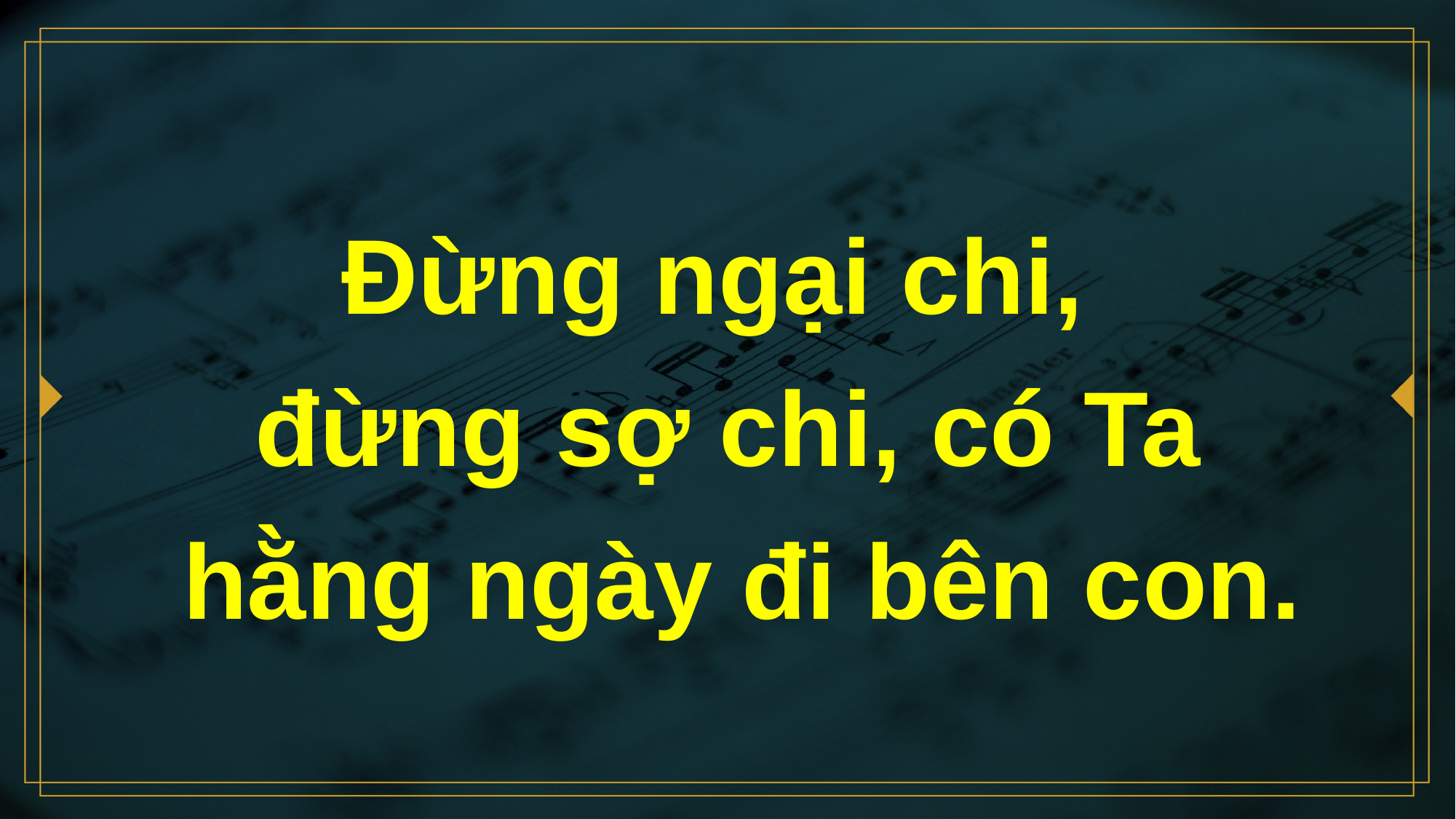

# Đừng ngại chi, đừng sợ chi, có Ta hằng ngày đi bên con.